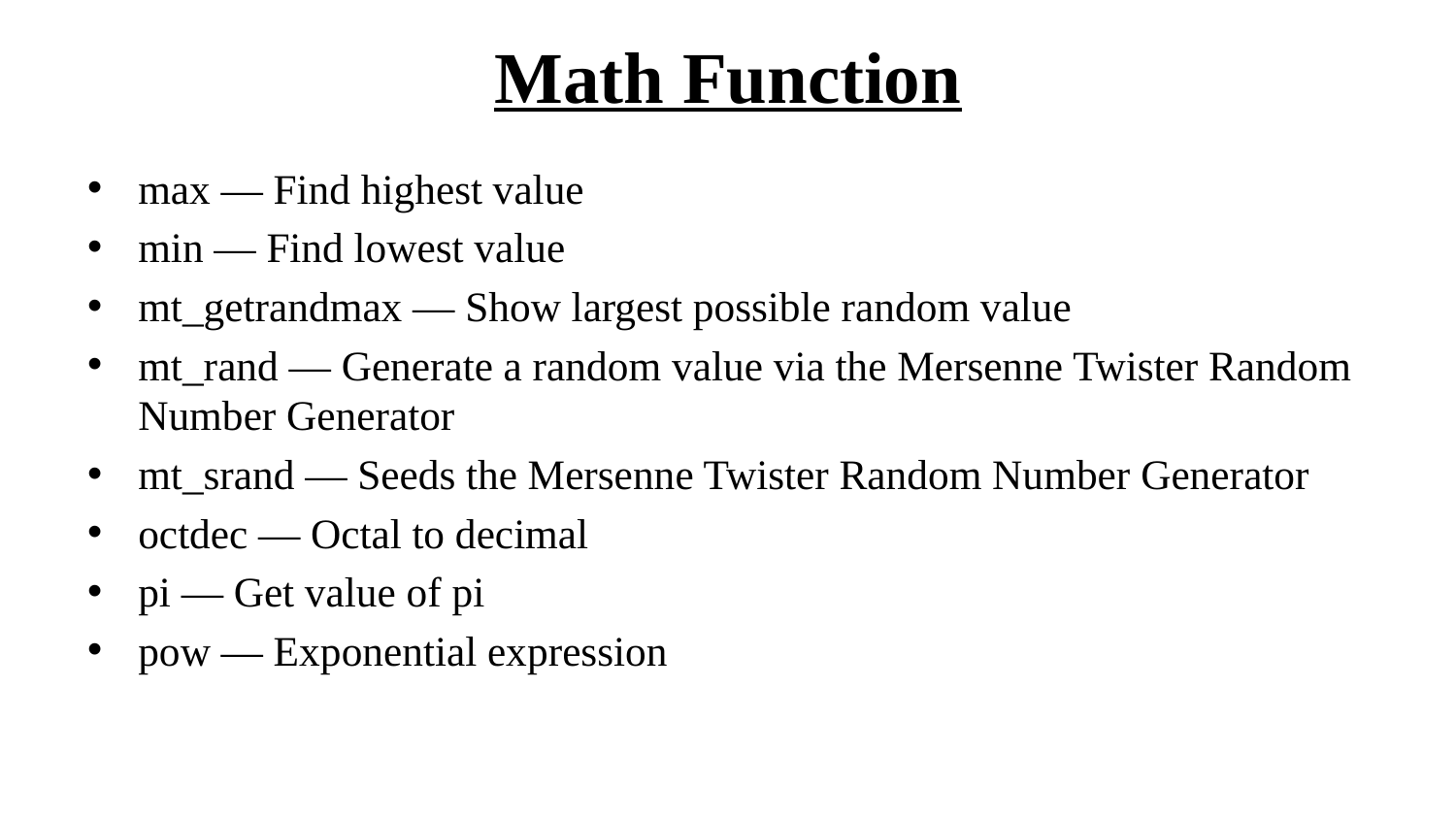

# Math Function
max — Find highest value
min — Find lowest value
mt_getrandmax — Show largest possible random value
mt_rand — Generate a random value via the Mersenne Twister Random Number Generator
mt_srand — Seeds the Mersenne Twister Random Number Generator
octdec — Octal to decimal
pi — Get value of pi
pow — Exponential expression